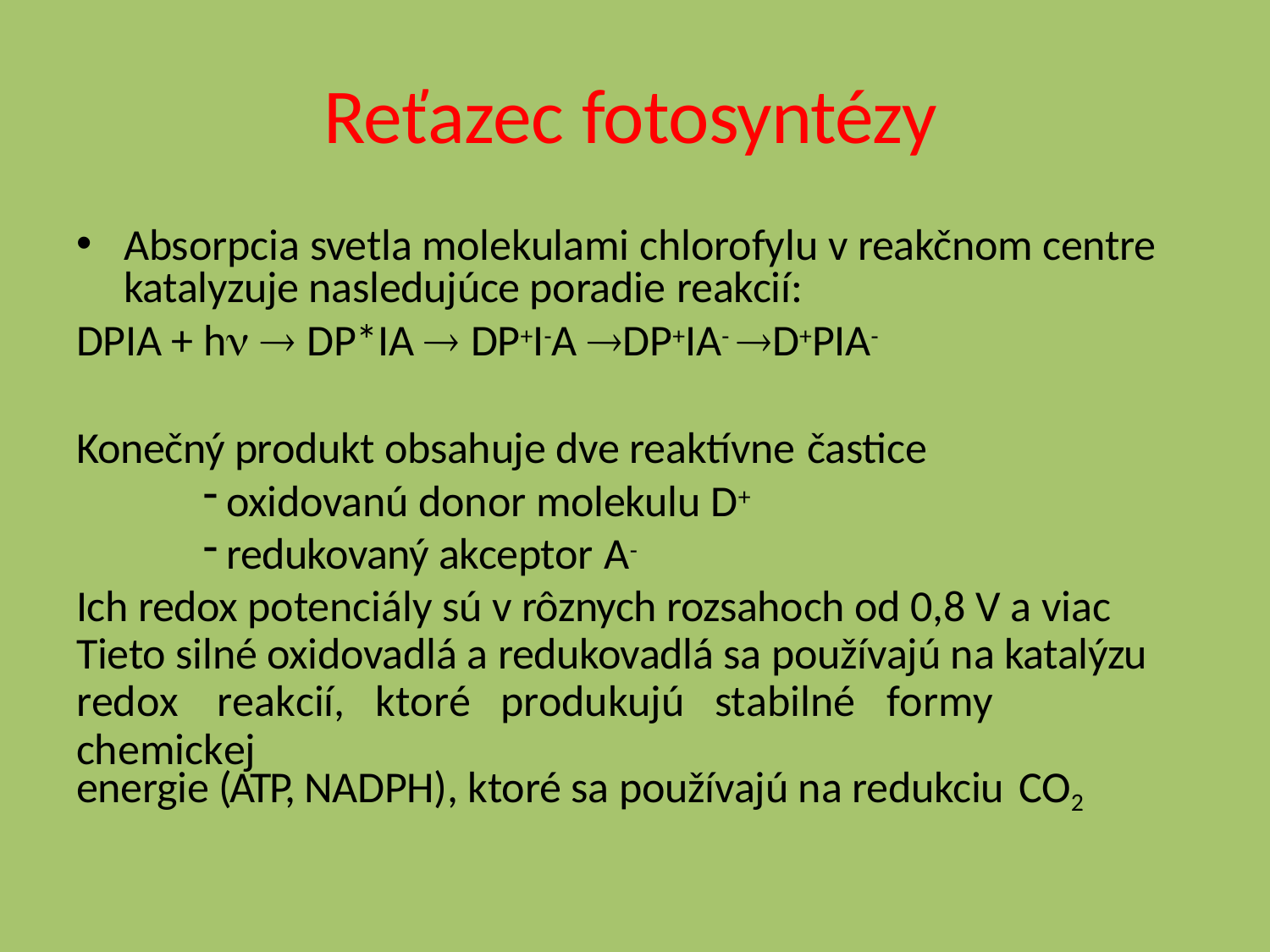

# Reťazec fotosyntézy
Absorpcia svetla molekulami chlorofylu v reakčnom centre  katalyzuje nasledujúce poradie reakcií:
DPIA + hν → DP*IA → DP+I-A →DP+IA- →D+PIA-

Konečný produkt obsahuje dve reaktívne častice
oxidovanú donor molekulu D+
redukovaný akceptor A-
Ich redox potenciály sú v rôznych rozsahoch od 0,8 V a viac  Tieto silné oxidovadlá a redukovadlá sa používajú na katalýzu  redox	reakcií,	ktoré	produkujú	stabilné	formy	chemickej
energie (ATP, NADPH), ktoré sa používajú na redukciu CO2